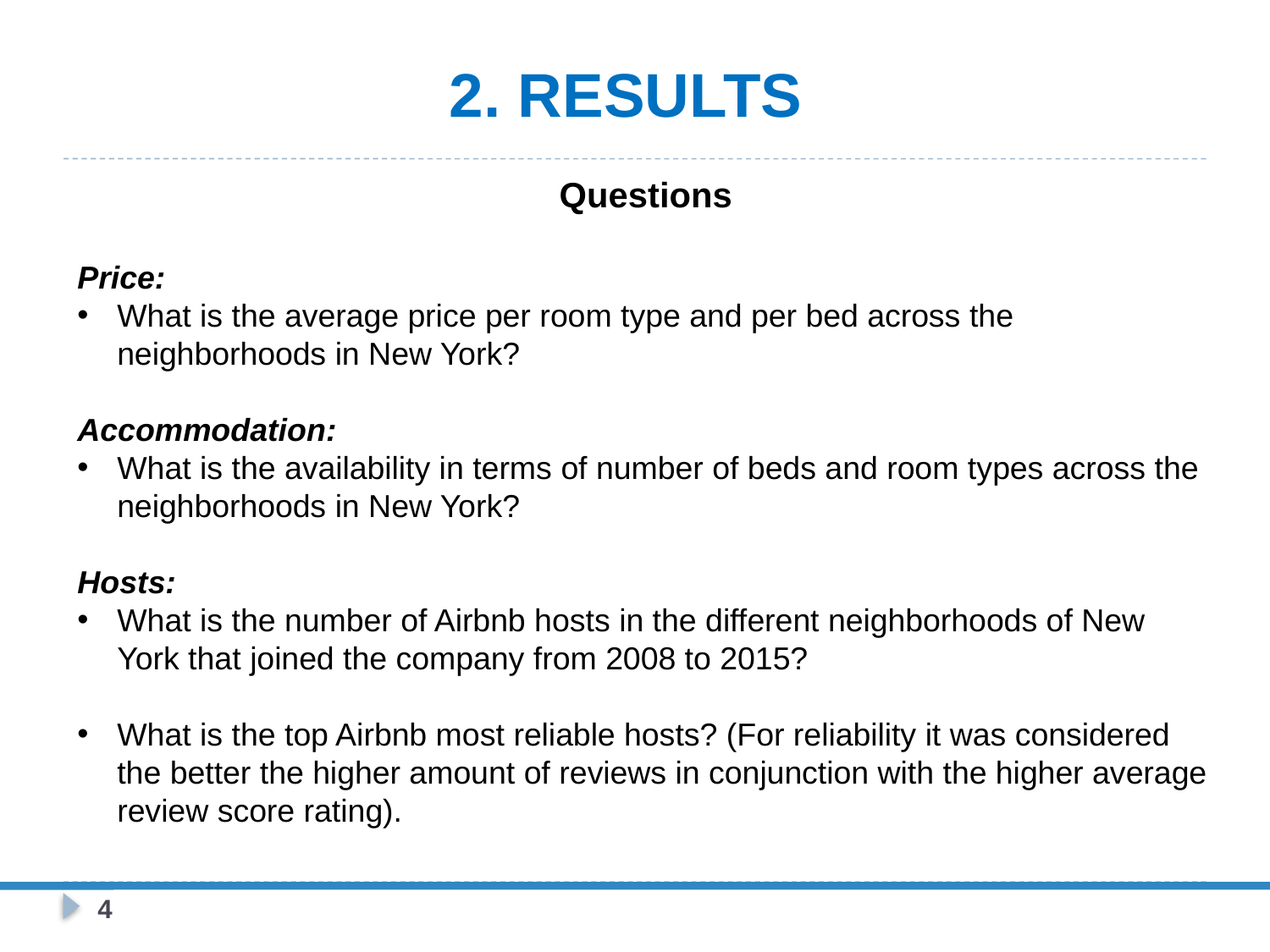

# 2. results
Questions

Price:
What is the average price per room type and per bed across the neighborhoods in New York?

Accommodation:
What is the availability in terms of number of beds and room types across the neighborhoods in New York?

Hosts:
What is the number of Airbnb hosts in the different neighborhoods of New York that joined the company from 2008 to 2015?

What is the top Airbnb most reliable hosts? (For reliability it was considered the better the higher amount of reviews in conjunction with the higher average review score rating).

4